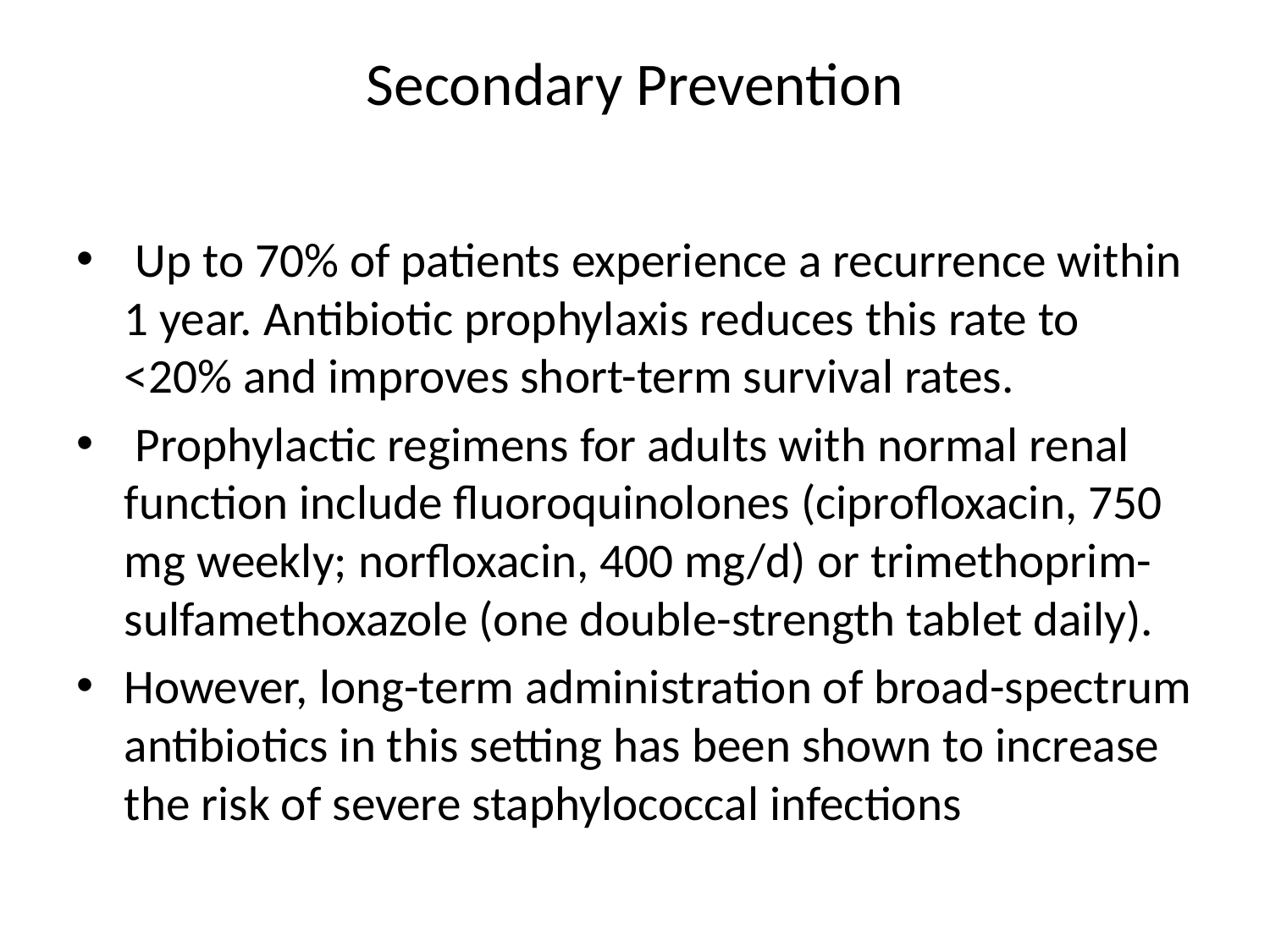

# Secondary Prevention
 Up to 70% of patients experience a recurrence within 1 year. Antibiotic prophylaxis reduces this rate to <20% and improves short-term survival rates.
 Prophylactic regimens for adults with normal renal function include fluoroquinolones (ciprofloxacin, 750 mg weekly; norfloxacin, 400 mg/d) or trimethoprim-sulfamethoxazole (one double-strength tablet daily).
However, long-term administration of broad-spectrum antibiotics in this setting has been shown to increase the risk of severe staphylococcal infections